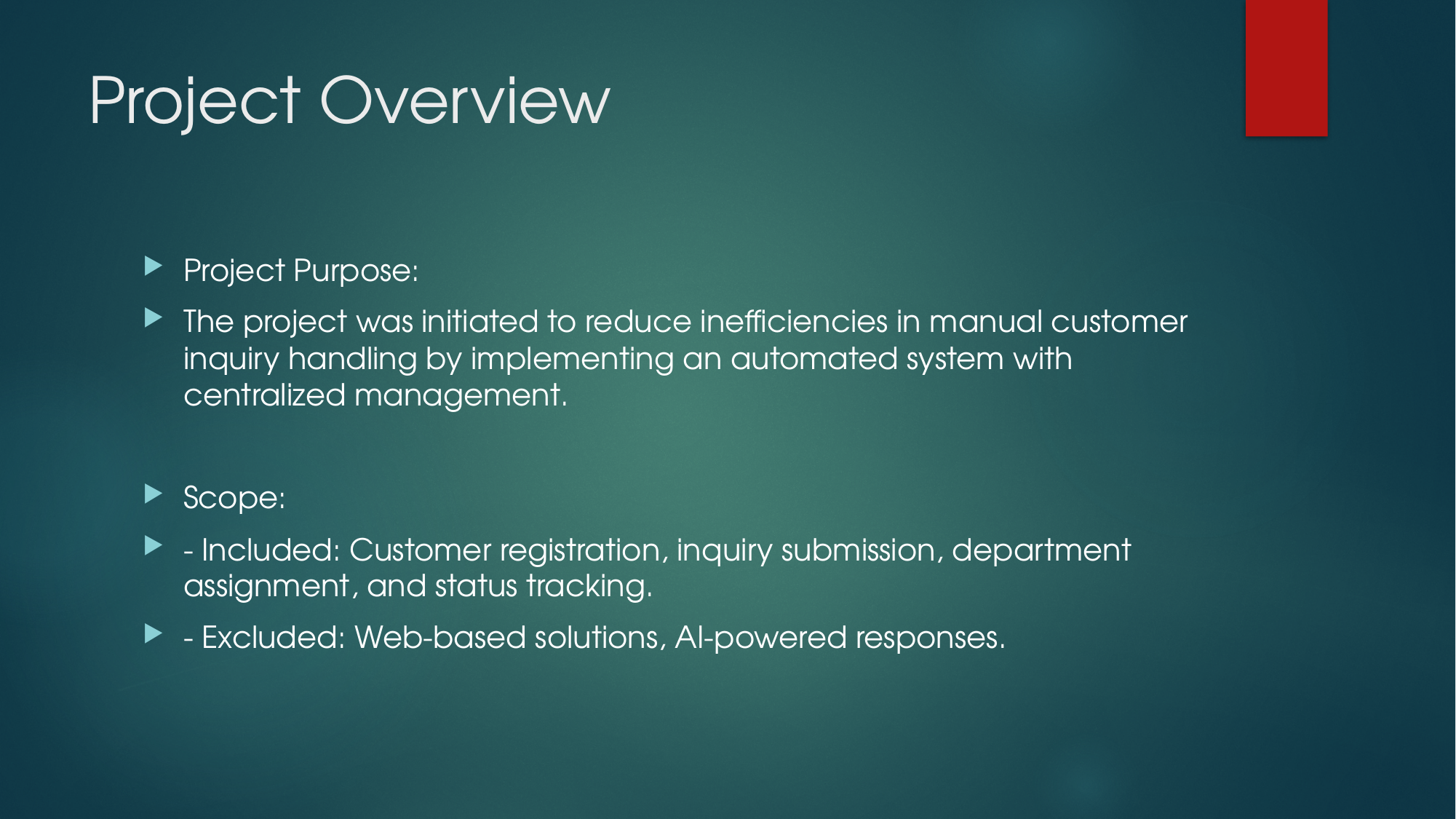

# Project Overview
Project Purpose:
The project was initiated to reduce inefficiencies in manual customer inquiry handling by implementing an automated system with centralized management.

Scope:
- Included: Customer registration, inquiry submission, department assignment, and status tracking.
- Excluded: Web-based solutions, AI-powered responses.